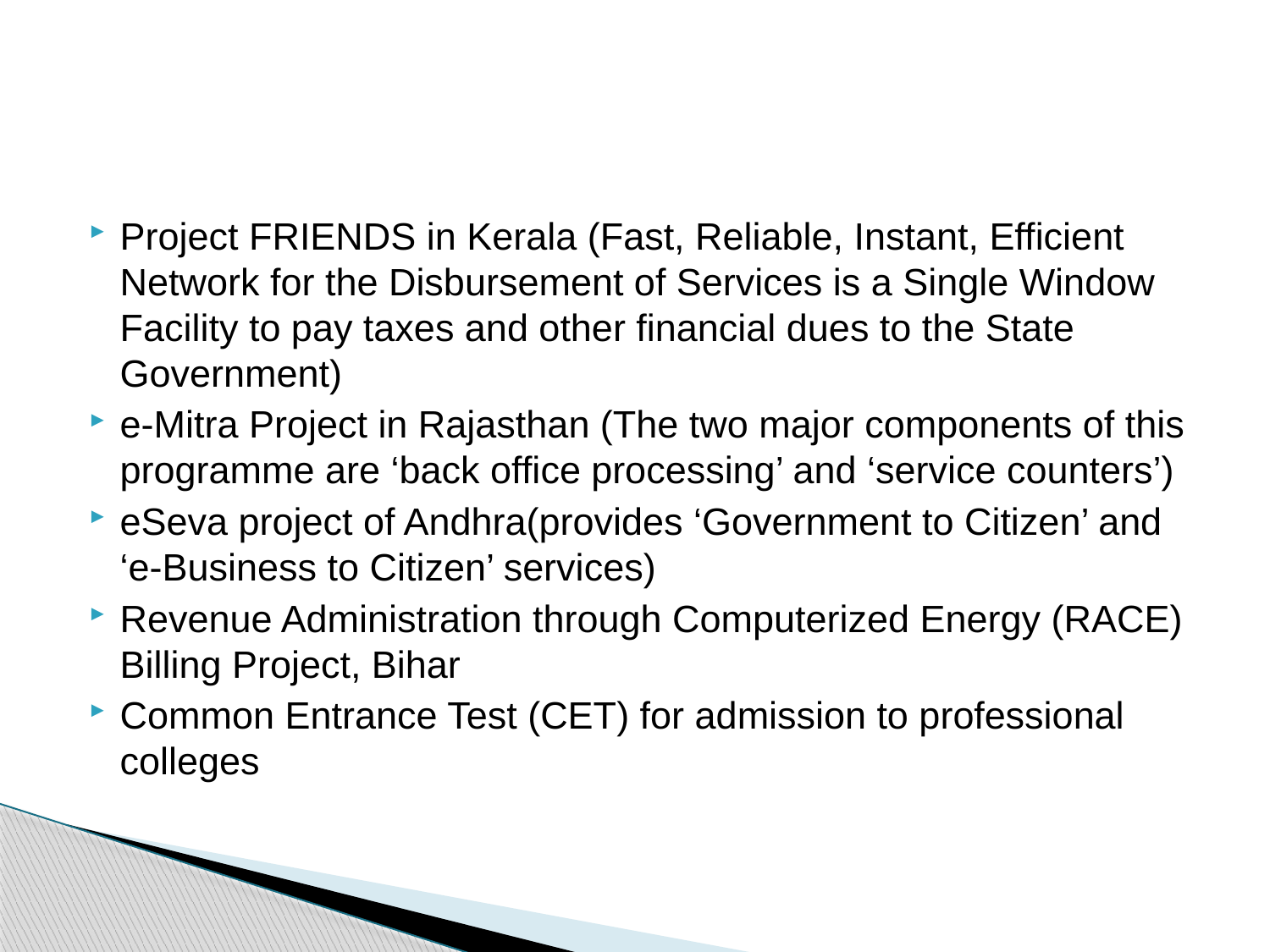

#
Project FRIENDS in Kerala (Fast, Reliable, Instant, Efficient Network for the Disbursement of Services is a Single Window Facility to pay taxes and other financial dues to the State Government)
e-Mitra Project in Rajasthan (The two major components of this programme are ‘back office processing’ and ‘service counters’)
eSeva project of Andhra(provides ‘Government to Citizen’ and ‘e-Business to Citizen’ services)
Revenue Administration through Computerized Energy (RACE) Billing Project, Bihar
Common Entrance Test (CET) for admission to professional colleges